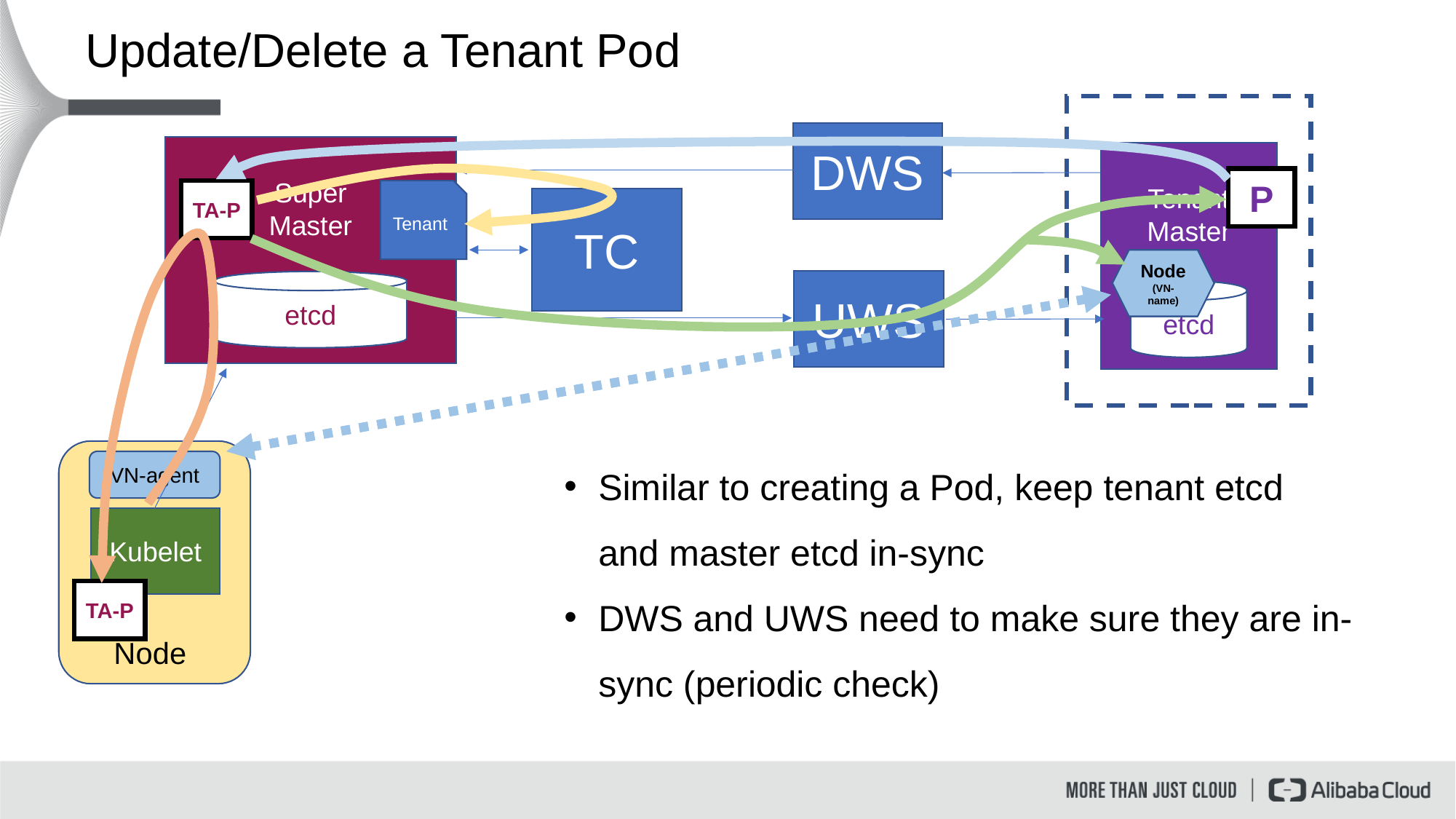

# Update/Delete a Tenant Pod

DWS

Super
Master
etcd

Tenant
Master
etcd

P
TA-P
Tenant
TC

Node
(VN-name)
Node
(VN-name)
UWS
Similar to creating a Pod, keep tenant etcd and master etcd in-sync
DWS and UWS need to make sure they are in-sync (periodic check)

VN-agent
Kubelet
TA-P
Node